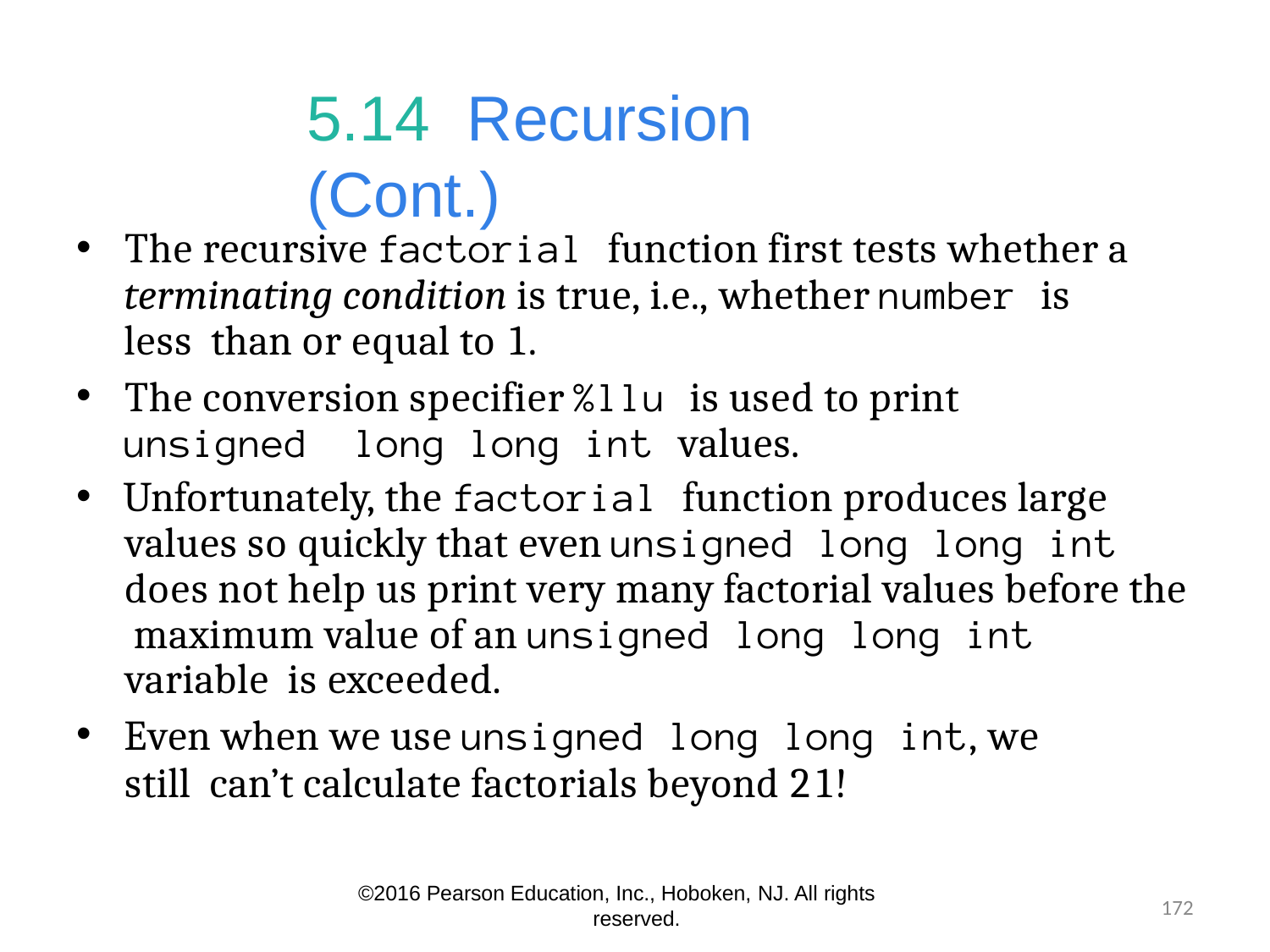

# 5.14	Recursion (Cont.)
The recursive factorial function first tests whether a  terminating condition is true, i.e., whether number is less  than or equal to 1.
The conversion specifier %llu is used to print unsigned  long long int values.
Unfortunately, the factorial function produces large  values so quickly that even unsigned long long int  does not help us print very many factorial values before the  maximum value of an unsigned long long int variable  is exceeded.
Even when we use unsigned long long int, we still  can’t calculate factorials beyond 21!
©2016 Pearson Education, Inc., Hoboken, NJ. All rights  reserved.
172